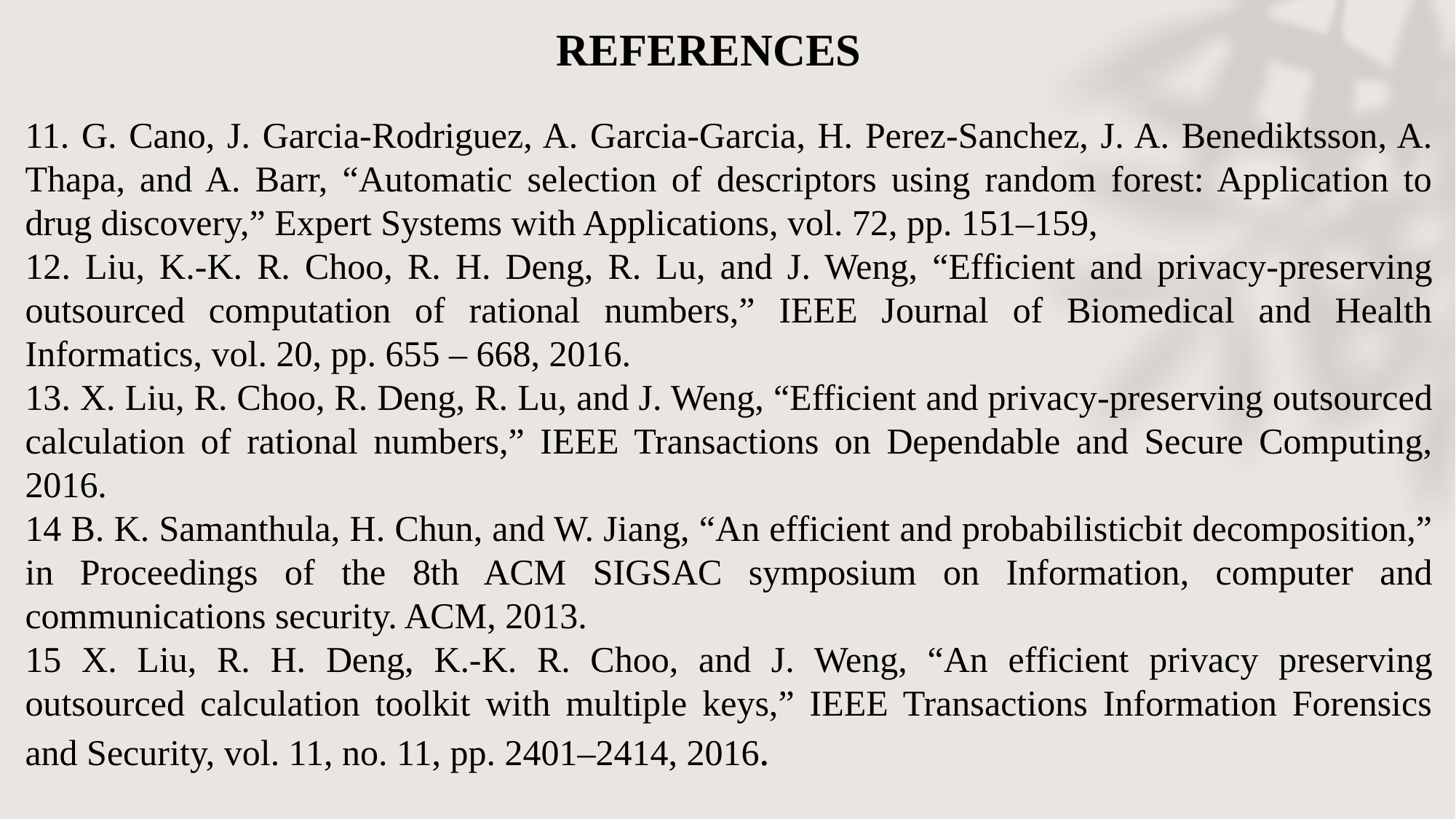

# REFERENCES
11. G. Cano, J. Garcia-Rodriguez, A. Garcia-Garcia, H. Perez-Sanchez, J. A. Benediktsson, A. Thapa, and A. Barr, “Automatic selection of descriptors using random forest: Application to drug discovery,” Expert Systems with Applications, vol. 72, pp. 151–159,
12. Liu, K.-K. R. Choo, R. H. Deng, R. Lu, and J. Weng, “Efficient and privacy-preserving outsourced computation of rational numbers,” IEEE Journal of Biomedical and Health Informatics, vol. 20, pp. 655 – 668, 2016.
13. X. Liu, R. Choo, R. Deng, R. Lu, and J. Weng, “Efficient and privacy-preserving outsourced calculation of rational numbers,” IEEE Transactions on Dependable and Secure Computing, 2016.
14 B. K. Samanthula, H. Chun, and W. Jiang, “An efficient and probabilisticbit decomposition,” in Proceedings of the 8th ACM SIGSAC symposium on Information, computer and communications security. ACM, 2013.
15 X. Liu, R. H. Deng, K.-K. R. Choo, and J. Weng, “An efficient privacy preserving outsourced calculation toolkit with multiple keys,” IEEE Transactions Information Forensics and Security, vol. 11, no. 11, pp. 2401–2414, 2016.